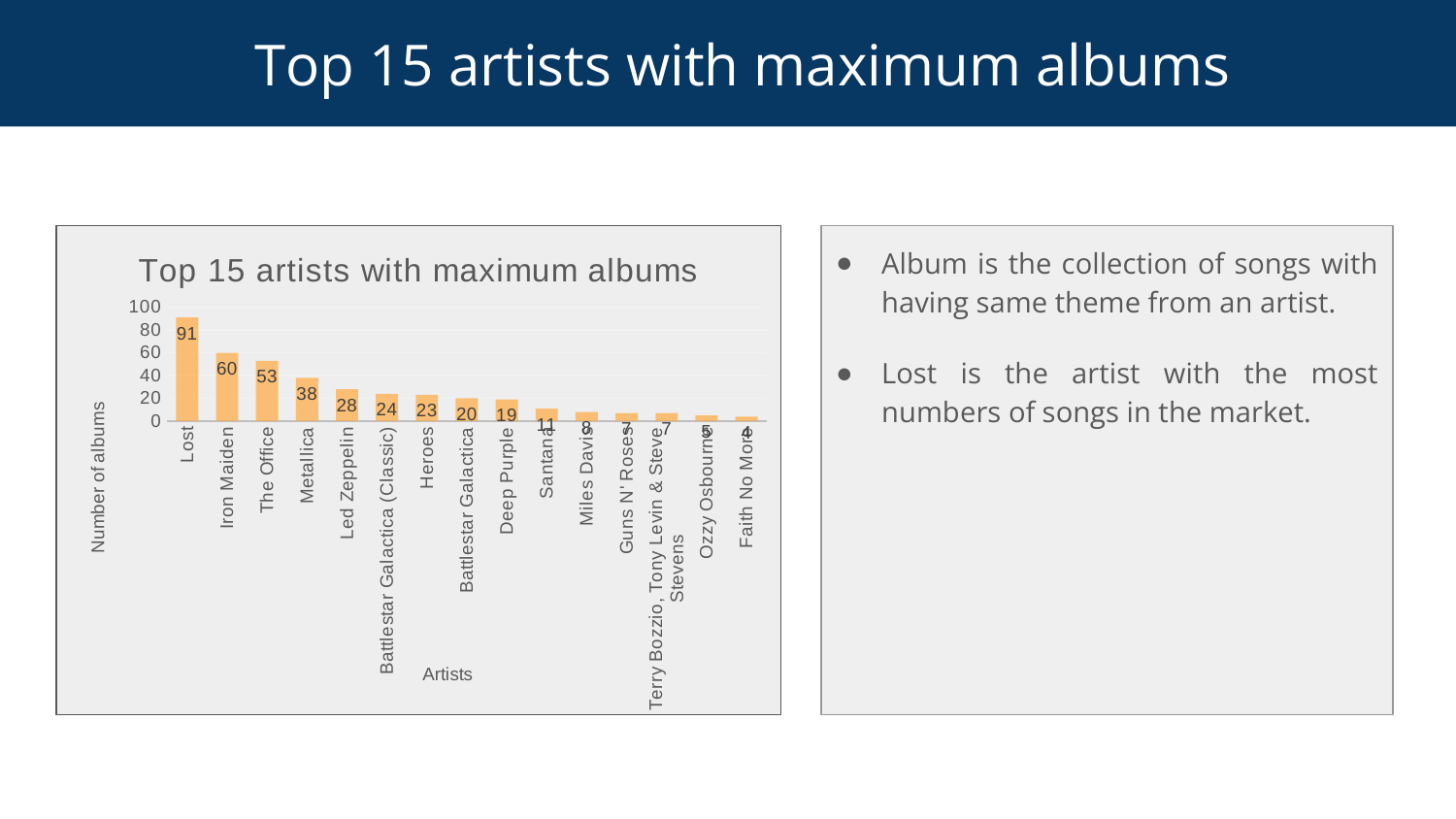

# Top 15 artists with maximum albums

### Chart: Top 15 artists with maximum albums

| Category | count(*) |
|---|---|
| Lost | 91.0 |
| Iron Maiden | 60.0 |
| The Office | 53.0 |
| Metallica | 38.0 |
| Led Zeppelin | 28.0 |
| Battlestar Galactica (Classic) | 24.0 |
| Heroes | 23.0 |
| Battlestar Galactica | 20.0 |
| Deep Purple | 19.0 |
| Santana | 11.0 |
| Miles Davis | 8.0 |
| Guns N' Roses | 7.0 |
| Terry Bozzio, Tony Levin & Steve Stevens | 7.0 |
| Ozzy Osbourne | 5.0 |
| Faith No More | 4.0 |
Album is the collection of songs with having same theme from an artist.
Lost is the artist with the most numbers of songs in the market.